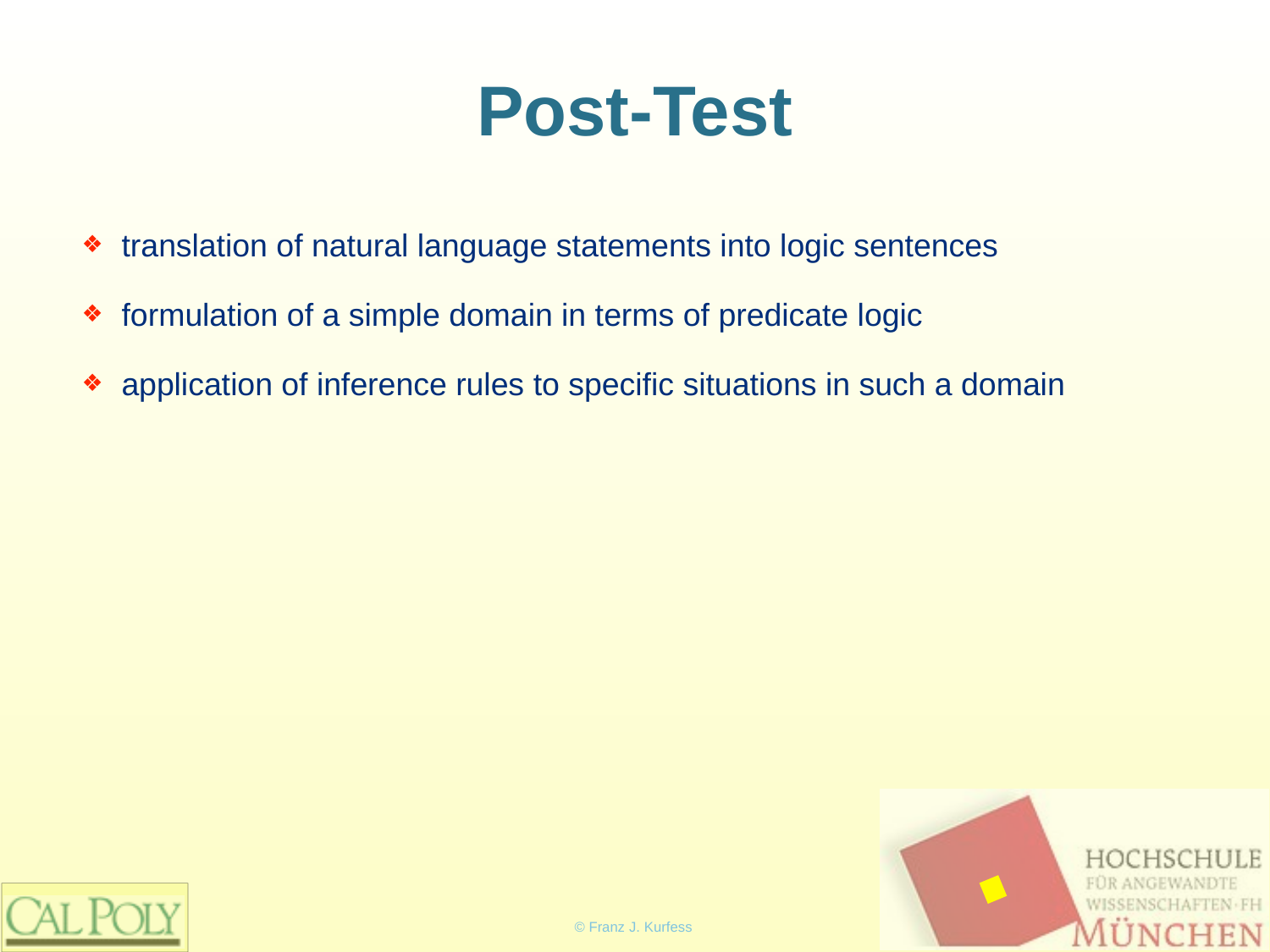

# Post-Test
translation of natural language statements into logic sentences
formulation of a simple domain in terms of predicate logic
application of inference rules to specific situations in such a domain
90